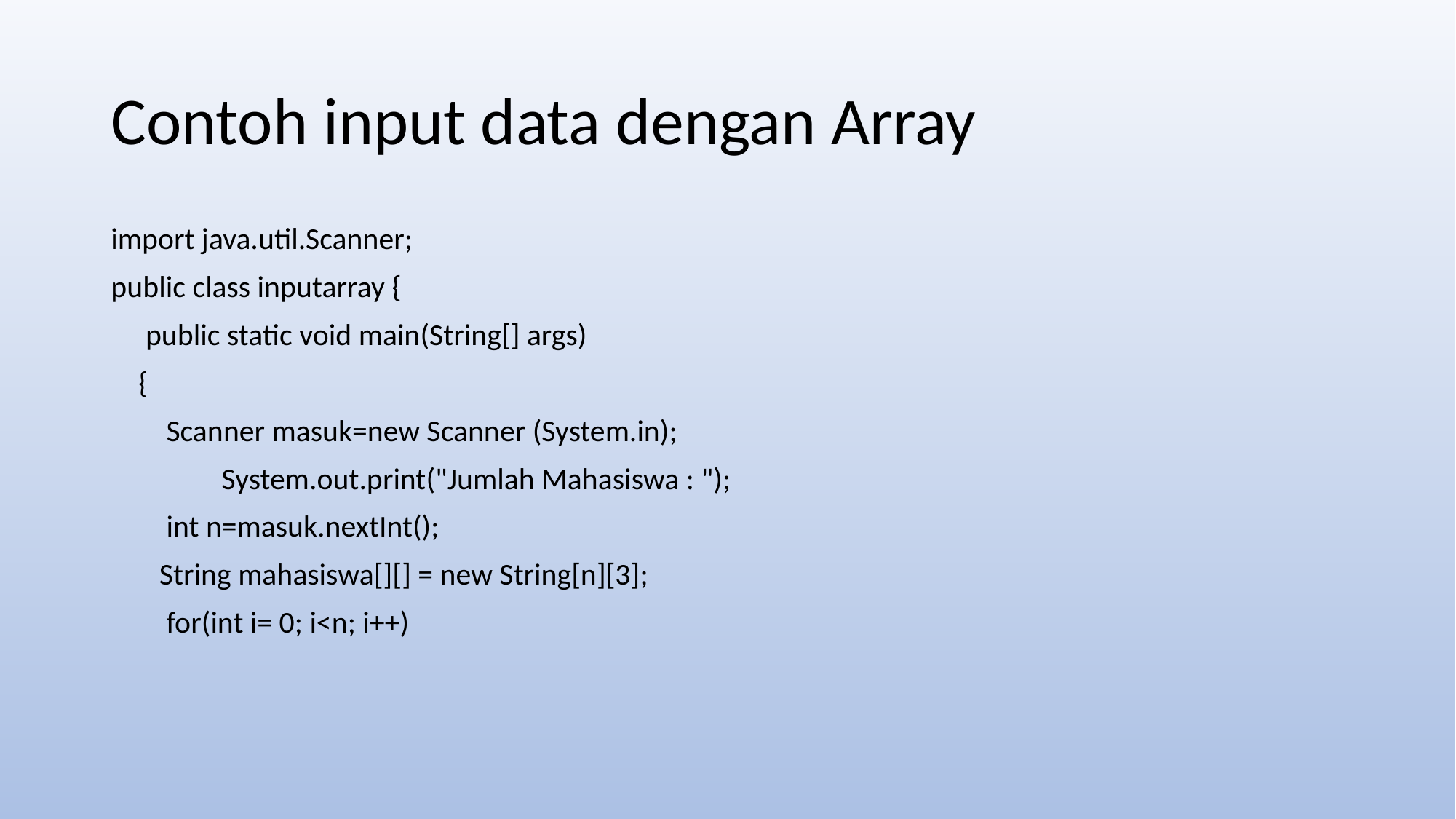

# Contoh input data dengan Array
import java.util.Scanner;
public class inputarray {
     public static void main(String[] args)
    {
        Scanner masuk=new Scanner (System.in);
                System.out.print("Jumlah Mahasiswa : ");
        int n=masuk.nextInt();
       String mahasiswa[][] = new String[n][3];
        for(int i= 0; i<n; i++)